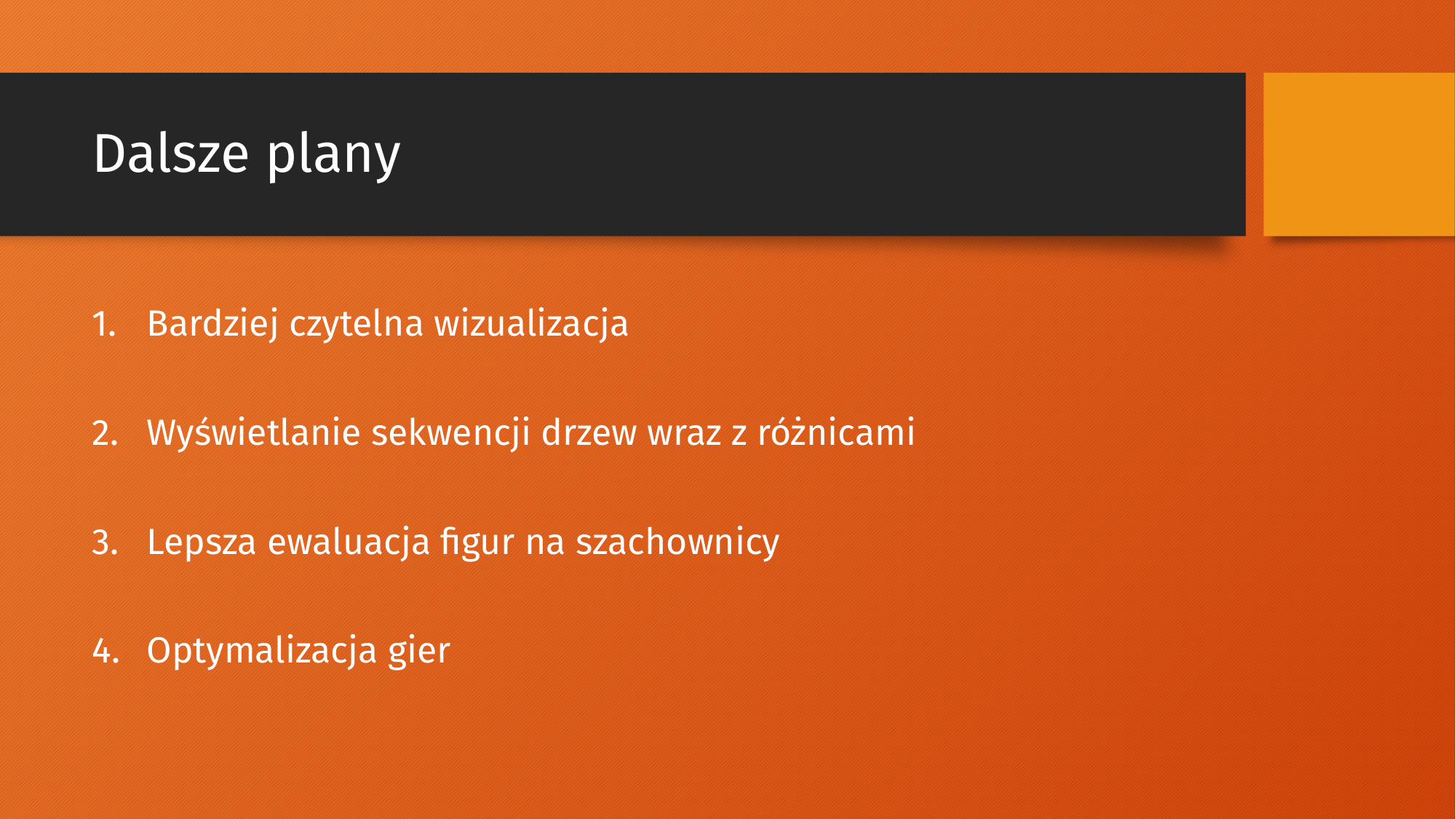

# Dalsze plany
Bardziej czytelna wizualizacja

Wyświetlanie sekwencji drzew wraz z różnicami

Lepsza ewaluacja figur na szachownicy

Optymalizacja gier